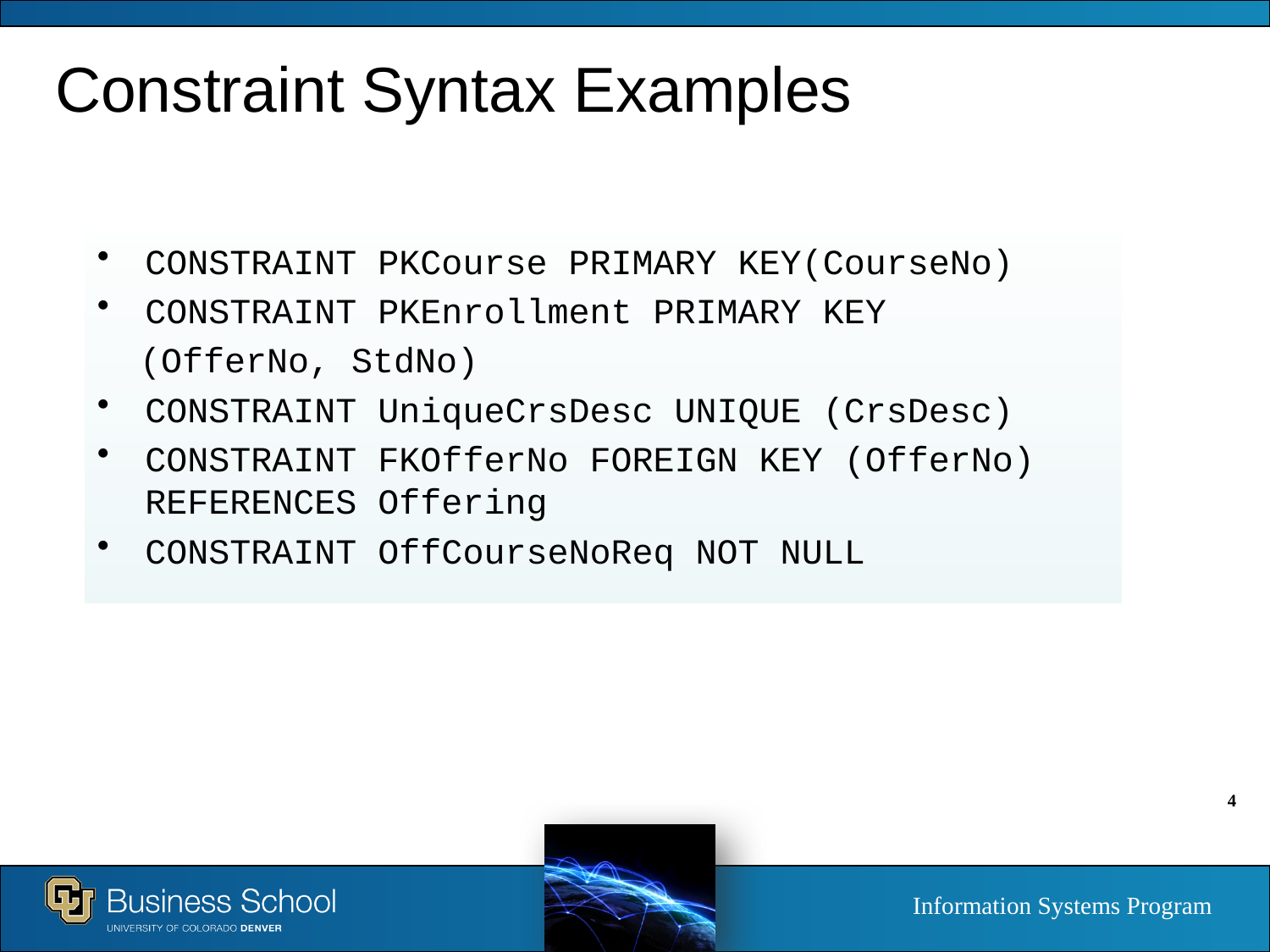

# Constraint Syntax Examples
CONSTRAINT PKCourse PRIMARY KEY(CourseNo)
CONSTRAINT PKEnrollment PRIMARY KEY
  (OfferNo, StdNo)
CONSTRAINT UniqueCrsDesc UNIQUE (CrsDesc)
CONSTRAINT FKOfferNo FOREIGN KEY (OfferNo) REFERENCES Offering
CONSTRAINT OffCourseNoReq NOT NULL